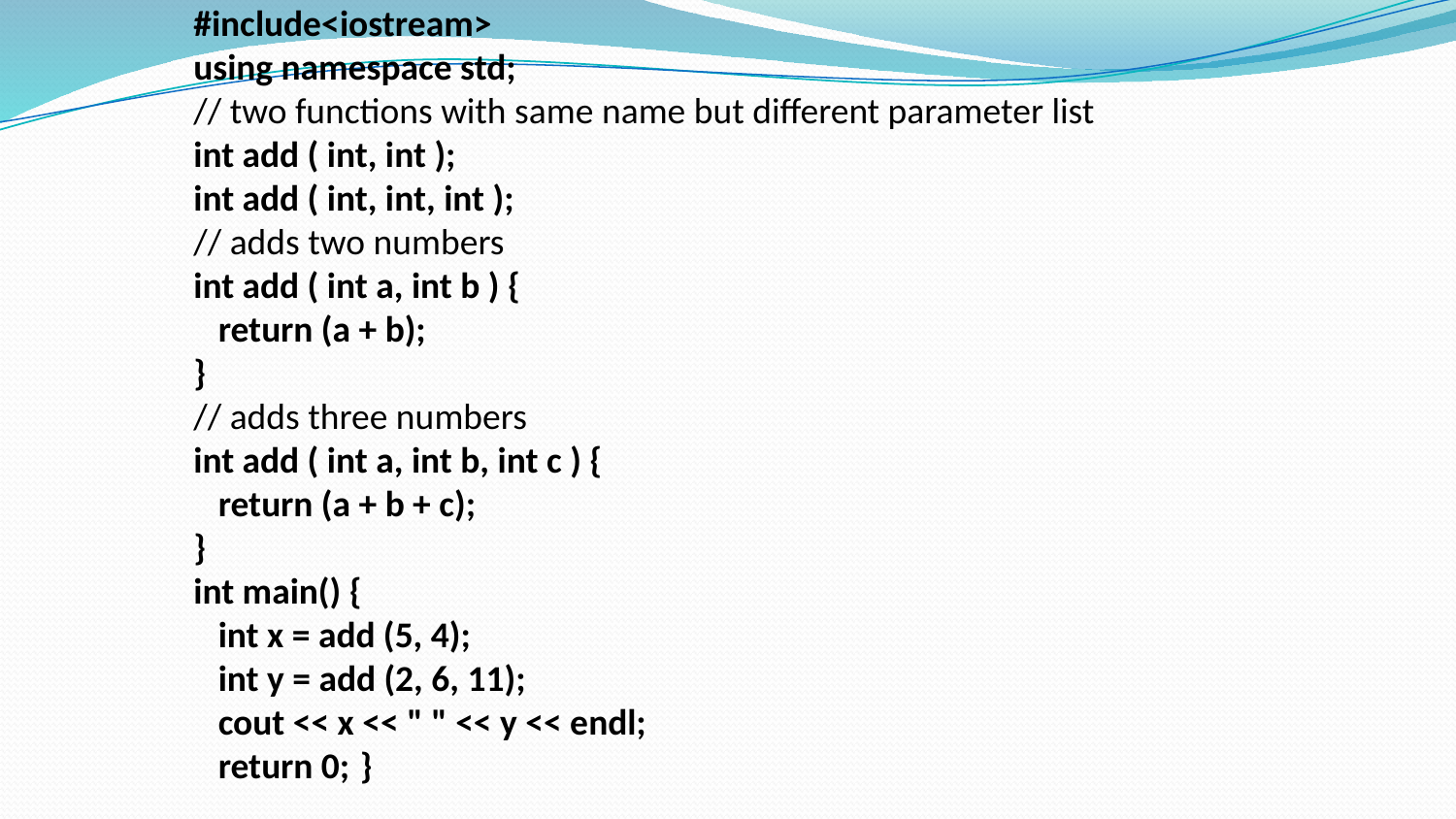

#include<iostream>
using namespace std;
// two functions with same name but different parameter list
int add ( int, int );
int add ( int, int, int );
// adds two numbers
int add ( int a, int b ) {
   return (a + b);
}
// adds three numbers
int add ( int a, int b, int c ) {
   return (a + b + c);
}
int main() {
   int x = add (5, 4);
   int y = add (2, 6, 11);
   cout << x << " " << y << endl;
   return 0; }